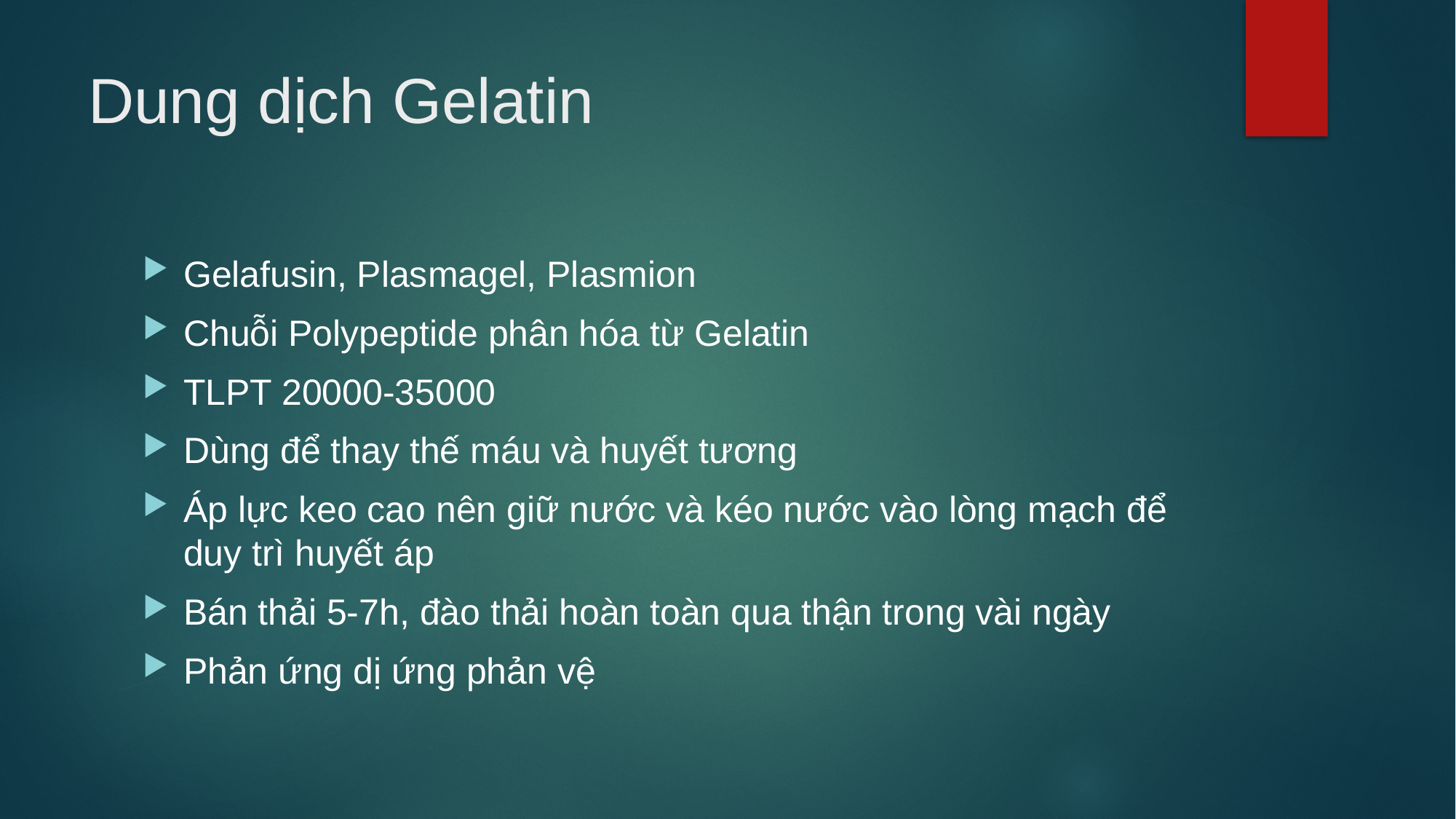

# Dung dịch Gelatin
Gelafusin, Plasmagel, Plasmion
Chuỗi Polypeptide phân hóa từ Gelatin
TLPT 20000-35000
Dùng để thay thế máu và huyết tương
Áp lực keo cao nên giữ nước và kéo nước vào lòng mạch để duy trì huyết áp
Bán thải 5-7h, đào thải hoàn toàn qua thận trong vài ngày
Phản ứng dị ứng phản vệ